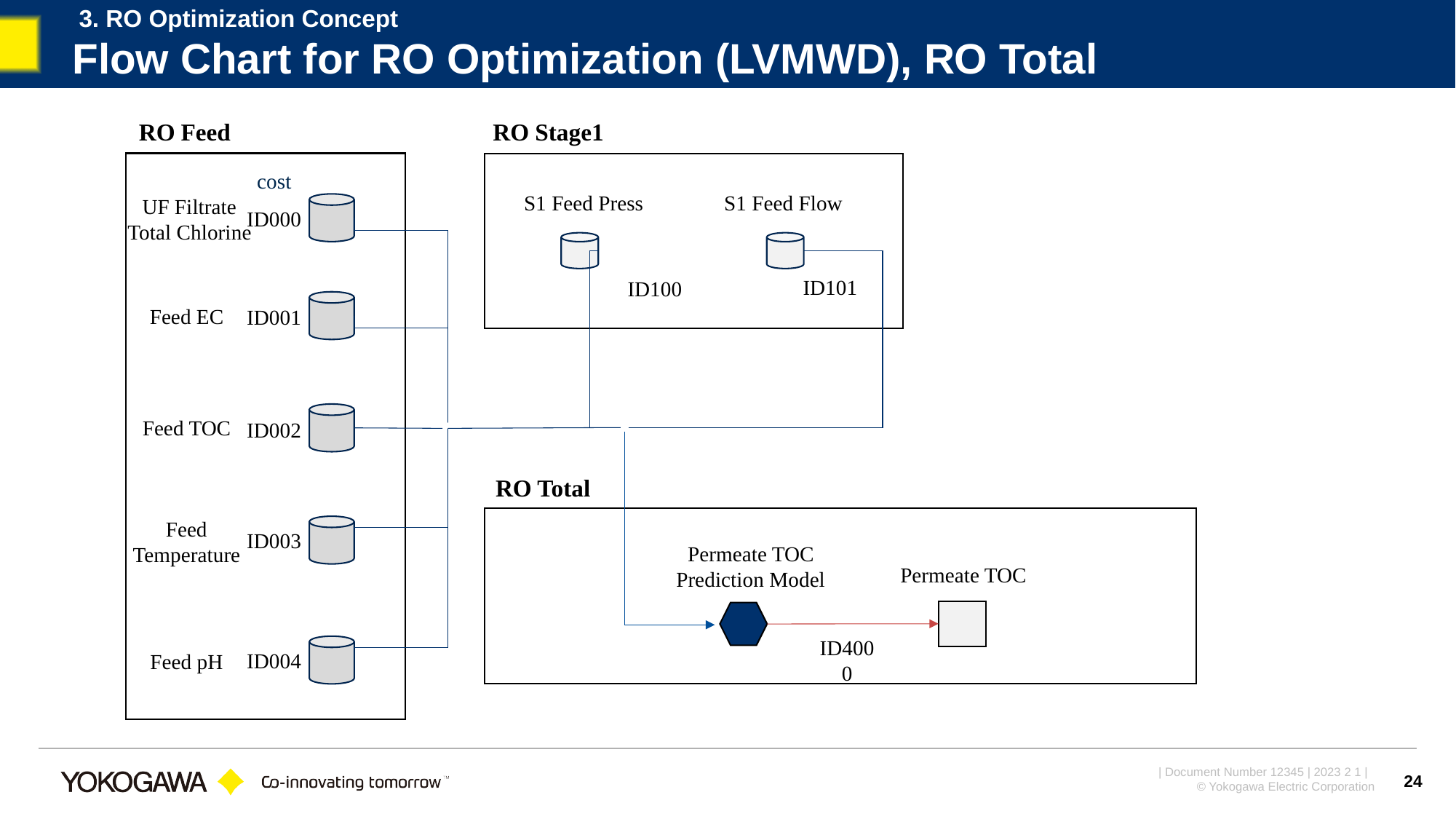

3. RO Optimization Concept
# Flow Chart for RO Optimization (LVMWD), RO Total
RO Feed
RO Stage1

cost
S1 Feed Press
S1 Feed Flow
UF Filtrate Total Chlorine

ID000

ID101
ID100

Feed EC
ID001

Feed TOC
ID002

RO Total

Feed Temperature

ID003
Permeate TOC Prediction Model
Permeate TOC

ID4000

ID004
Feed pH
24